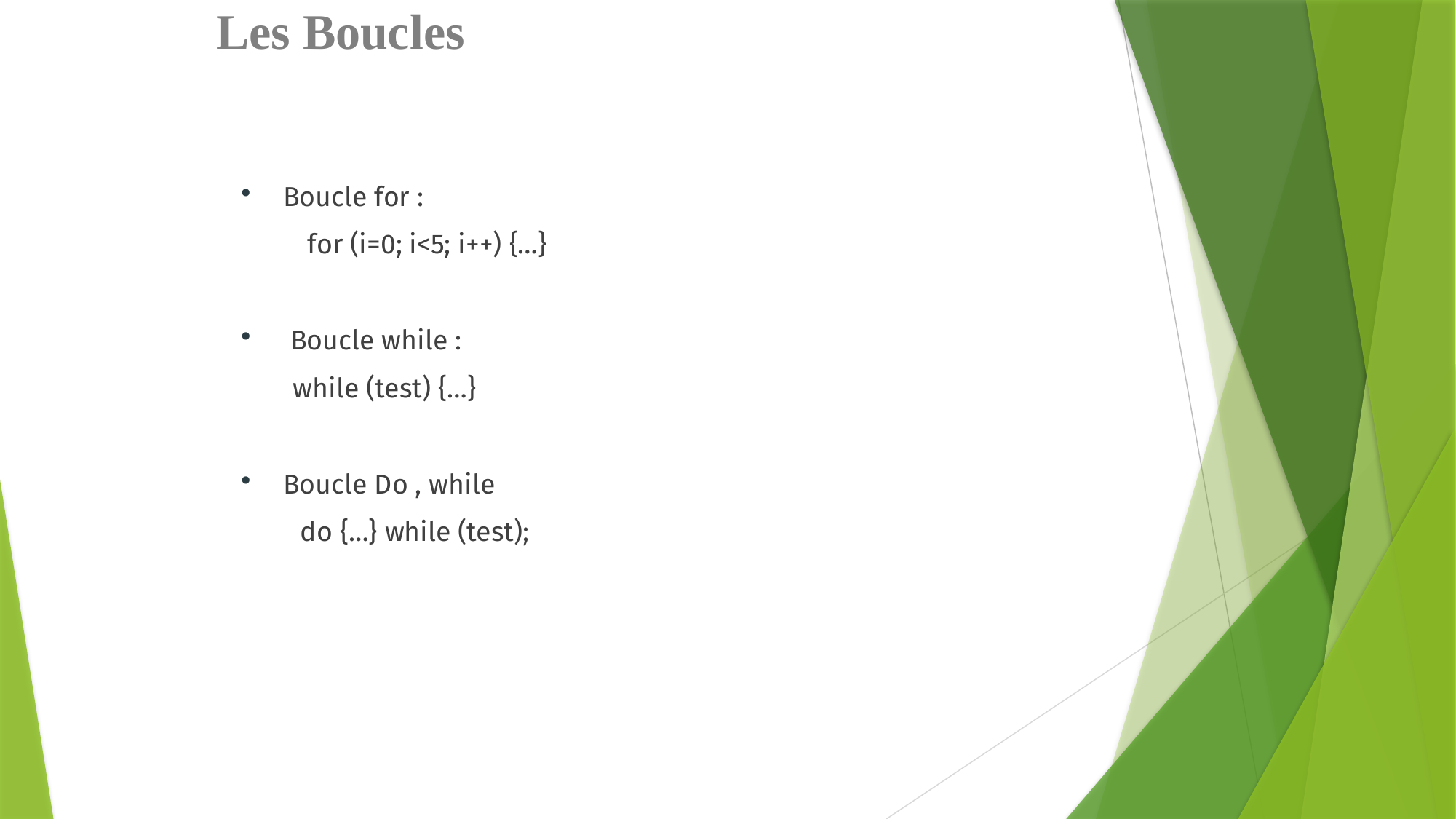

# Les Boucles
Boucle for :
         for (i=0; i<5; i++) {…}

 Boucle while :
       while (test) {…}

Boucle Do , while
        do {…} while (test);